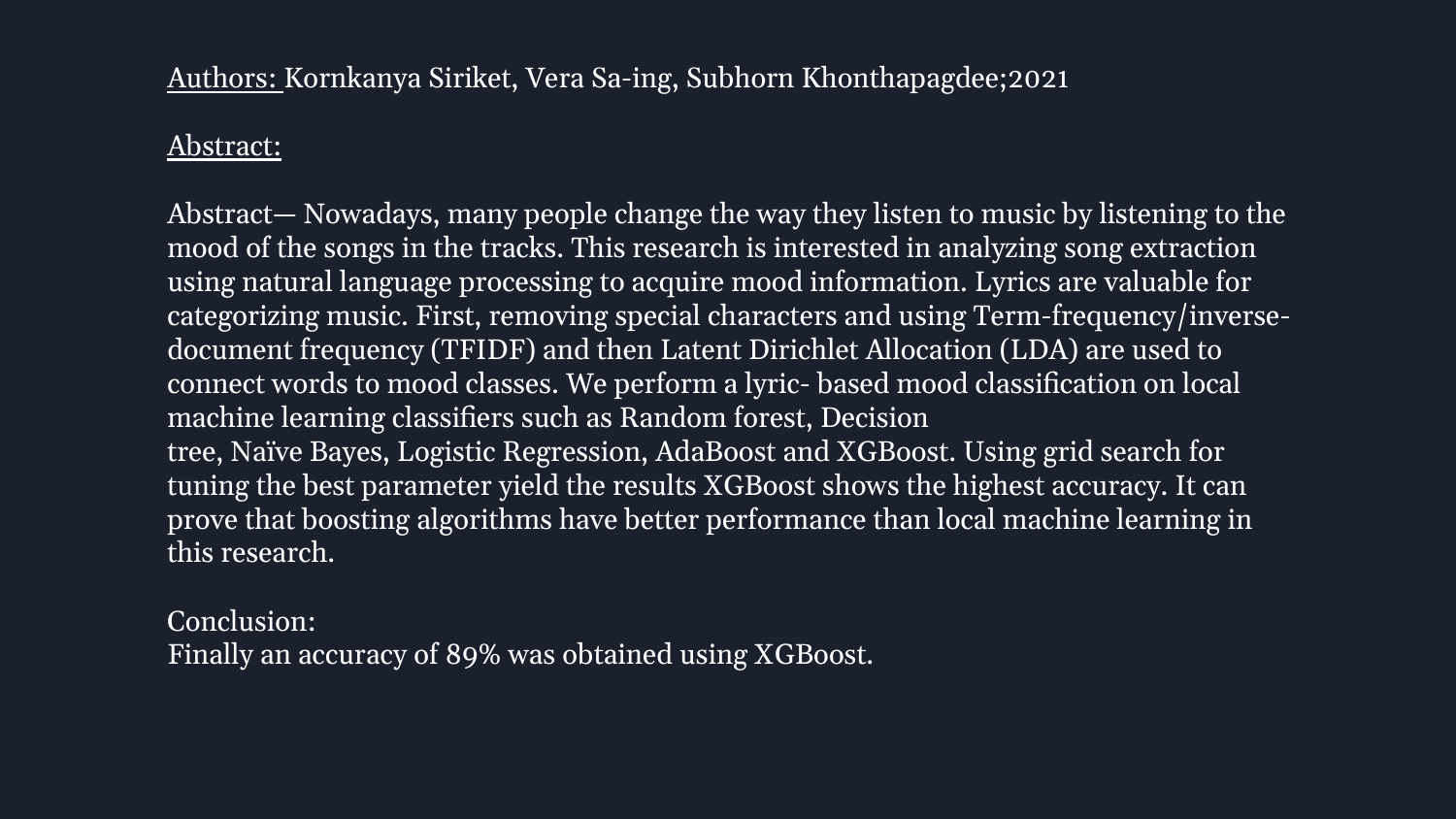

Authors: Kornkanya Siriket, Vera Sa-ing, Subhorn Khonthapagdee;2021

Abstract:

Abstract— Nowadays, many people change the way they listen to music by listening to the mood of the songs in the tracks. This research is interested in analyzing song extraction using natural language processing to acquire mood information. Lyrics are valuable for
categorizing music. First, removing special characters and using Term-frequency/inverse-document frequency (TFIDF) and then Latent Dirichlet Allocation (LDA) are used to connect words to mood classes. We perform a lyric- based mood classification on local machine learning classifiers such as Random forest, Decision
tree, Naïve Bayes, Logistic Regression, AdaBoost and XGBoost. Using grid search for tuning the best parameter yield the results XGBoost shows the highest accuracy. It can prove that boosting algorithms have better performance than local machine learning in this research.

Conclusion:
Finally an accuracy of 89% was obtained using XGBoost.